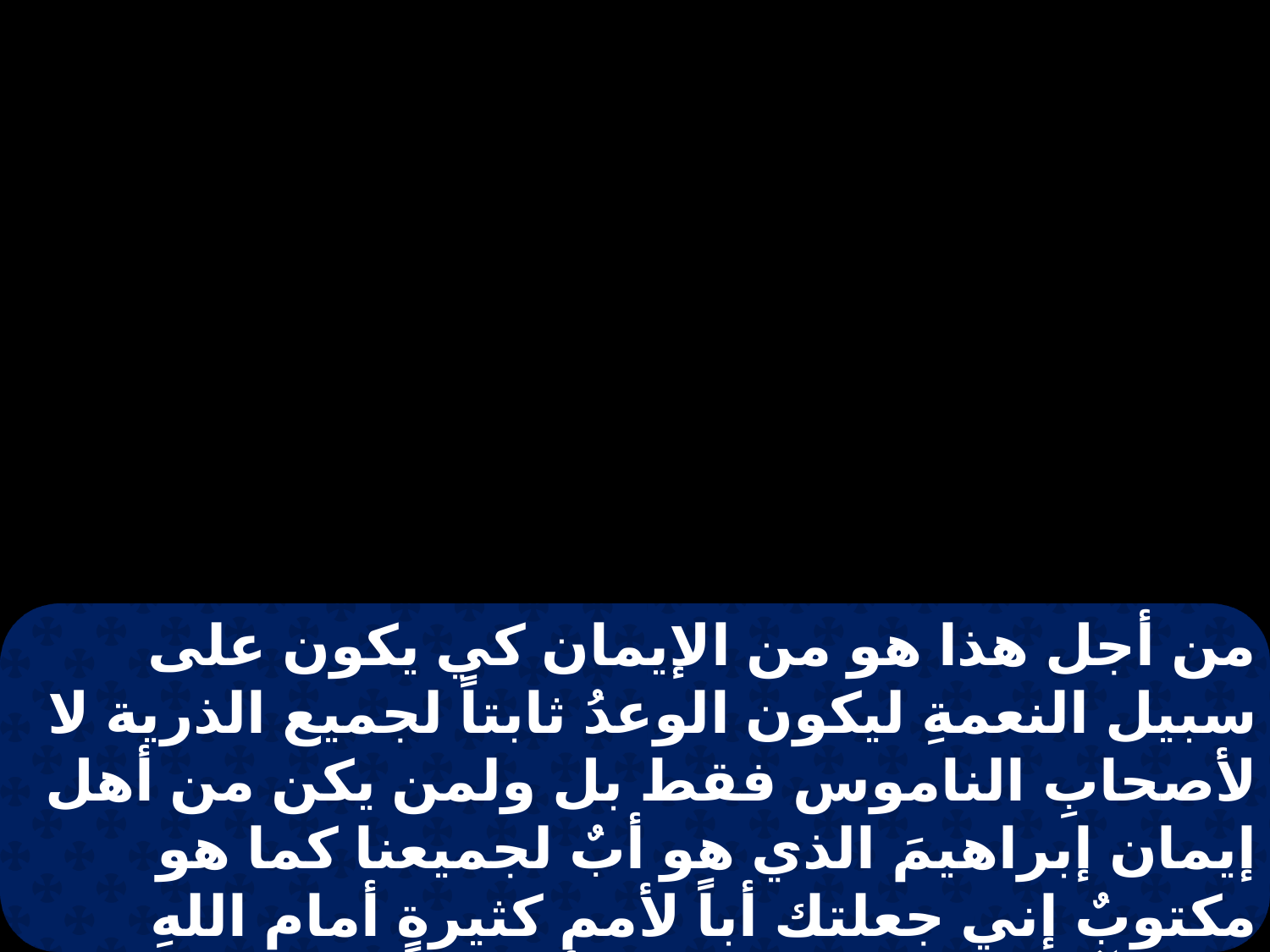

من أجل هذا هو من الإيمان كي يكون على سبيل النعمةِ ليكون الوعدُ ثابتاً لجميع الذرية لا لأصحابِ الناموس فقط بل ولمن يكن من أهل إيمان إبراهيمَ الذي هو أبٌ لجميعنا كما هو مكتوبٌ إني جعلتك أباً لأمم كثيرةٍ أمام اللهِ الذي آمن به الذي يُحيي الأمواتِ و يدعو ما هو غيرُ مَوجودٍ كأنهُ موجودٌ .